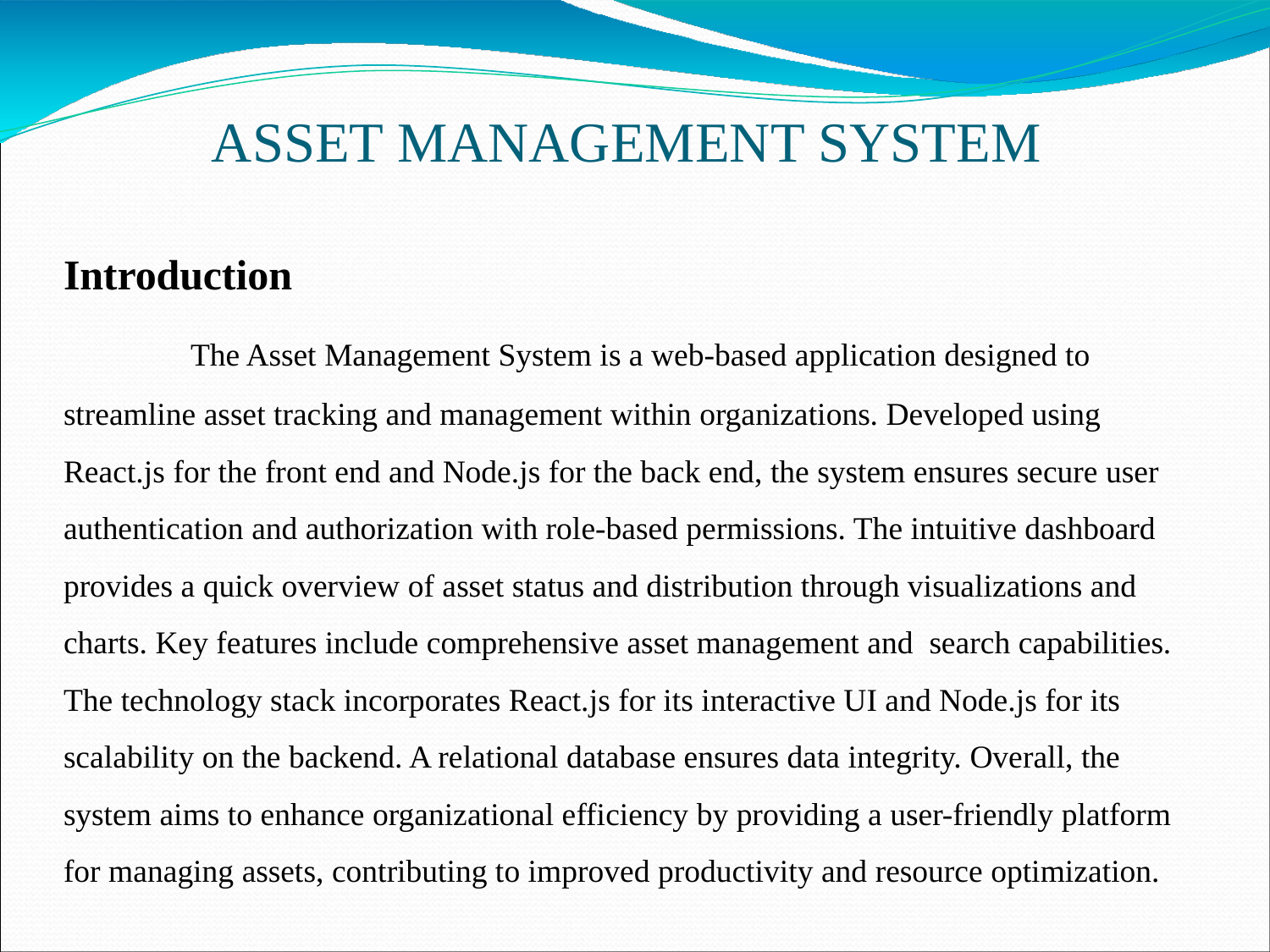

# ASSET MANAGEMENT SYSTEM
Introduction
	The Asset Management System is a web-based application designed to streamline asset tracking and management within organizations. Developed using React.js for the front end and Node.js for the back end, the system ensures secure user authentication and authorization with role-based permissions. The intuitive dashboard provides a quick overview of asset status and distribution through visualizations and charts. Key features include comprehensive asset management and  search capabilities. The technology stack incorporates React.js for its interactive UI and Node.js for its scalability on the backend. A relational database ensures data integrity. Overall, the system aims to enhance organizational efficiency by providing a user-friendly platform for managing assets, contributing to improved productivity and resource optimization.